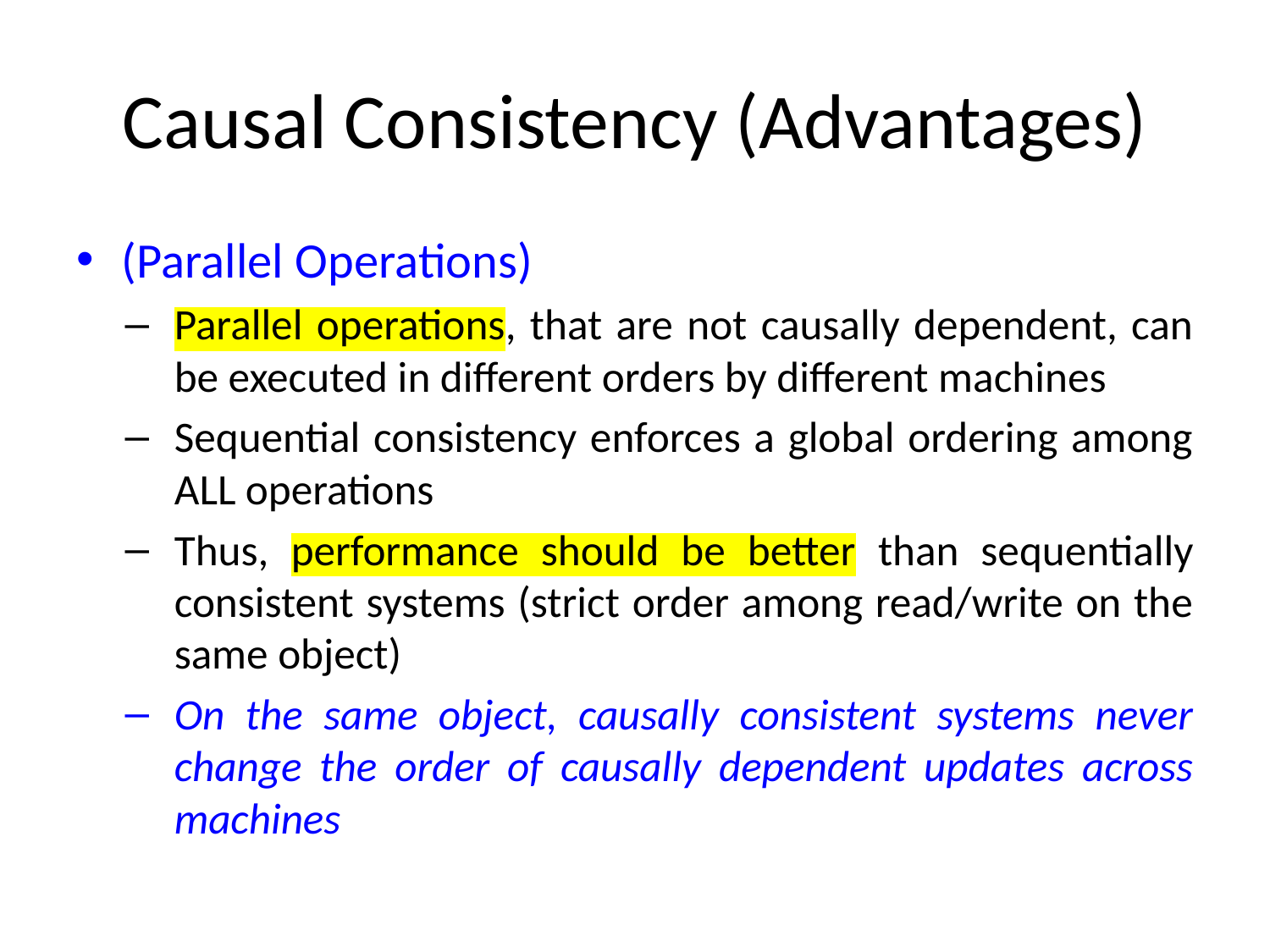

# Causal Consistency (Advantages)
(Parallel Operations)
Parallel operations, that are not causally dependent, can be executed in different orders by different machines
Sequential consistency enforces a global ordering among ALL operations
Thus, performance should be better than sequentially consistent systems (strict order among read/write on the same object)
On the same object, causally consistent systems never change the order of causally dependent updates across machines